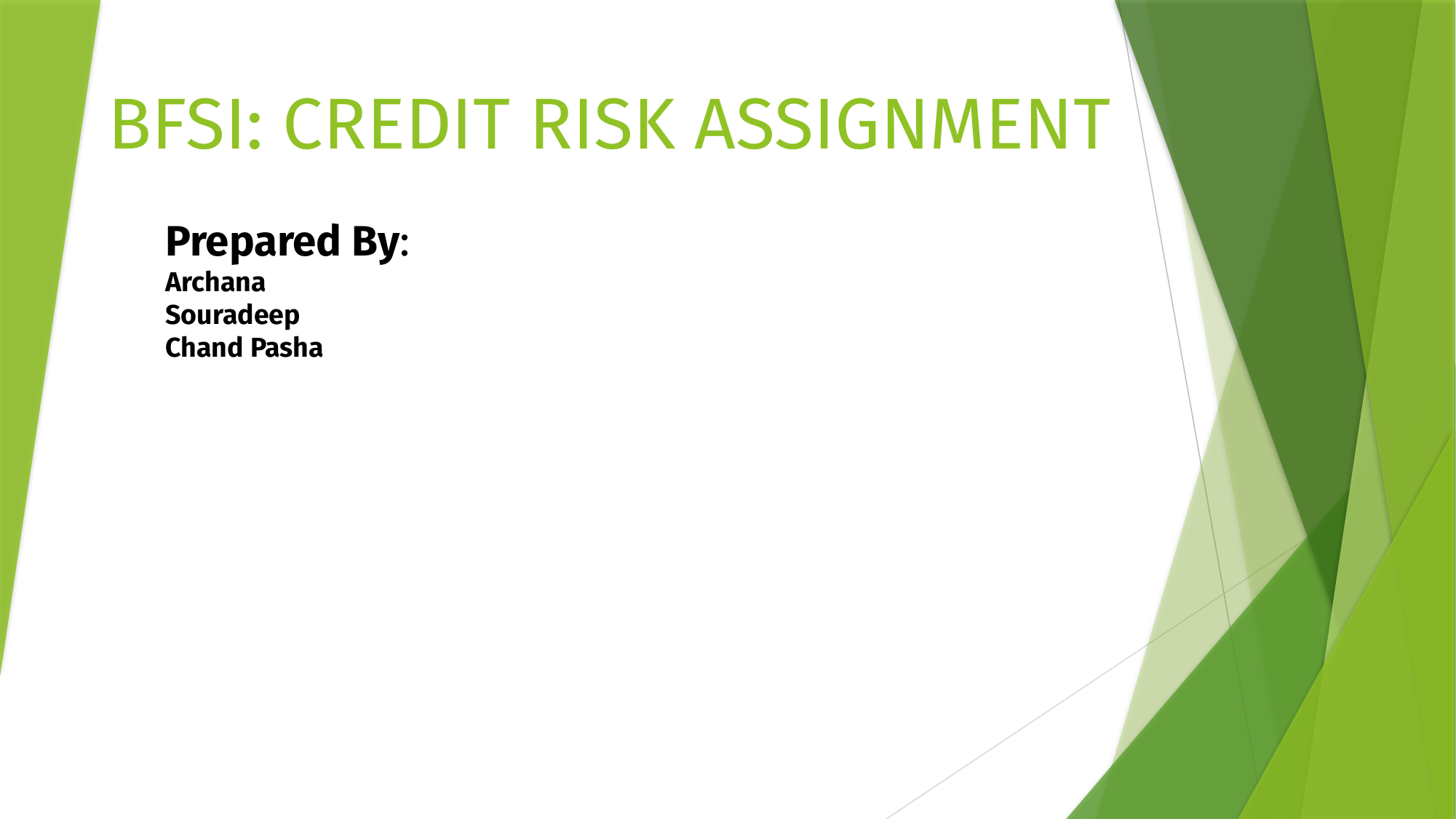

# BFSI: CREDIT RISK ASSIGNMENT
	Prepared By:
	Archana
	Souradeep
	Chand Pasha